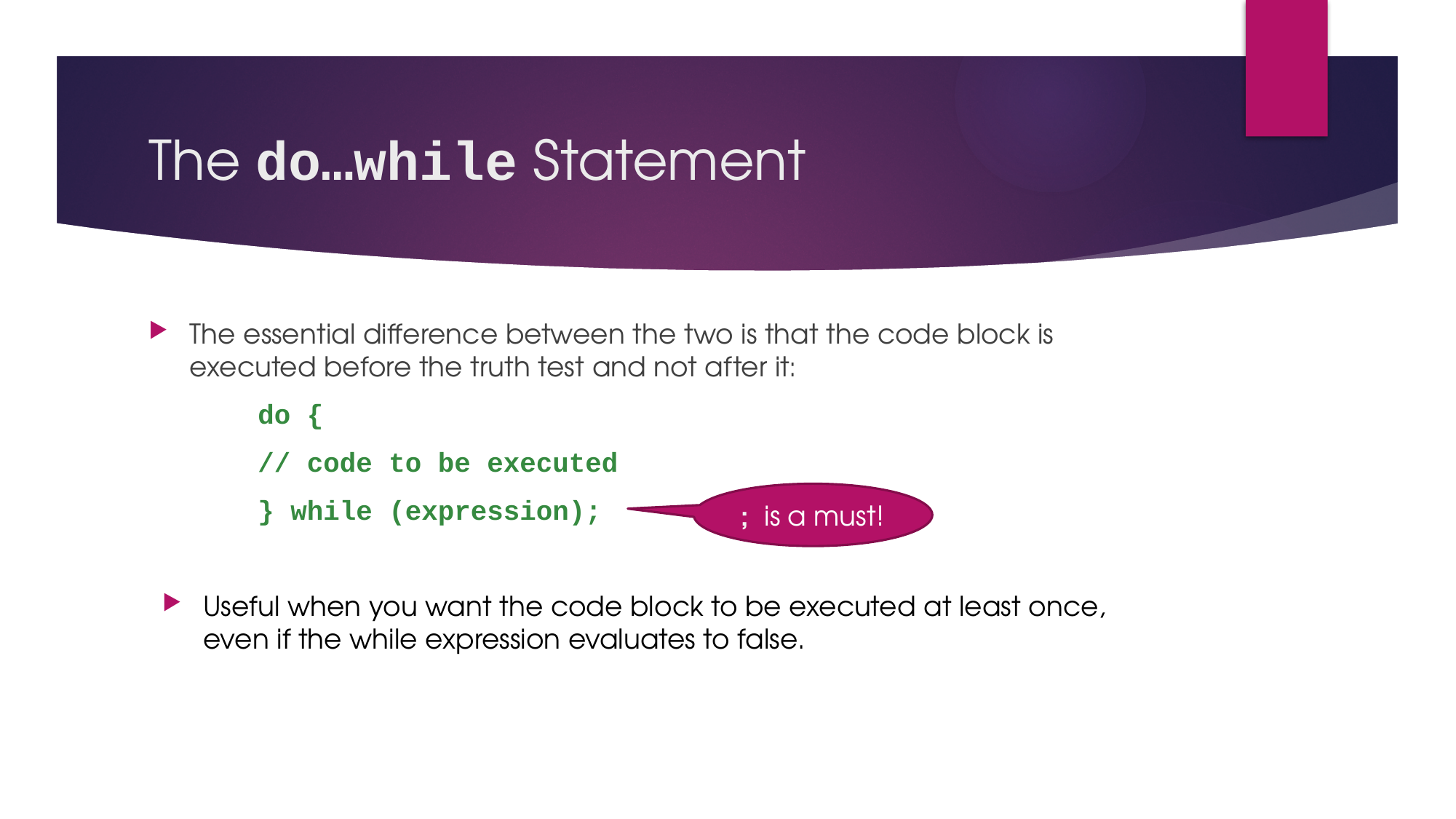

# The do…while Statement
The essential difference between the two is that the code block is executed before the truth test and not after it:
do {
// code to be executed
} while (expression);

Useful when you want the code block to be executed at least once, even if the while expression evaluates to false.
;  is a must!